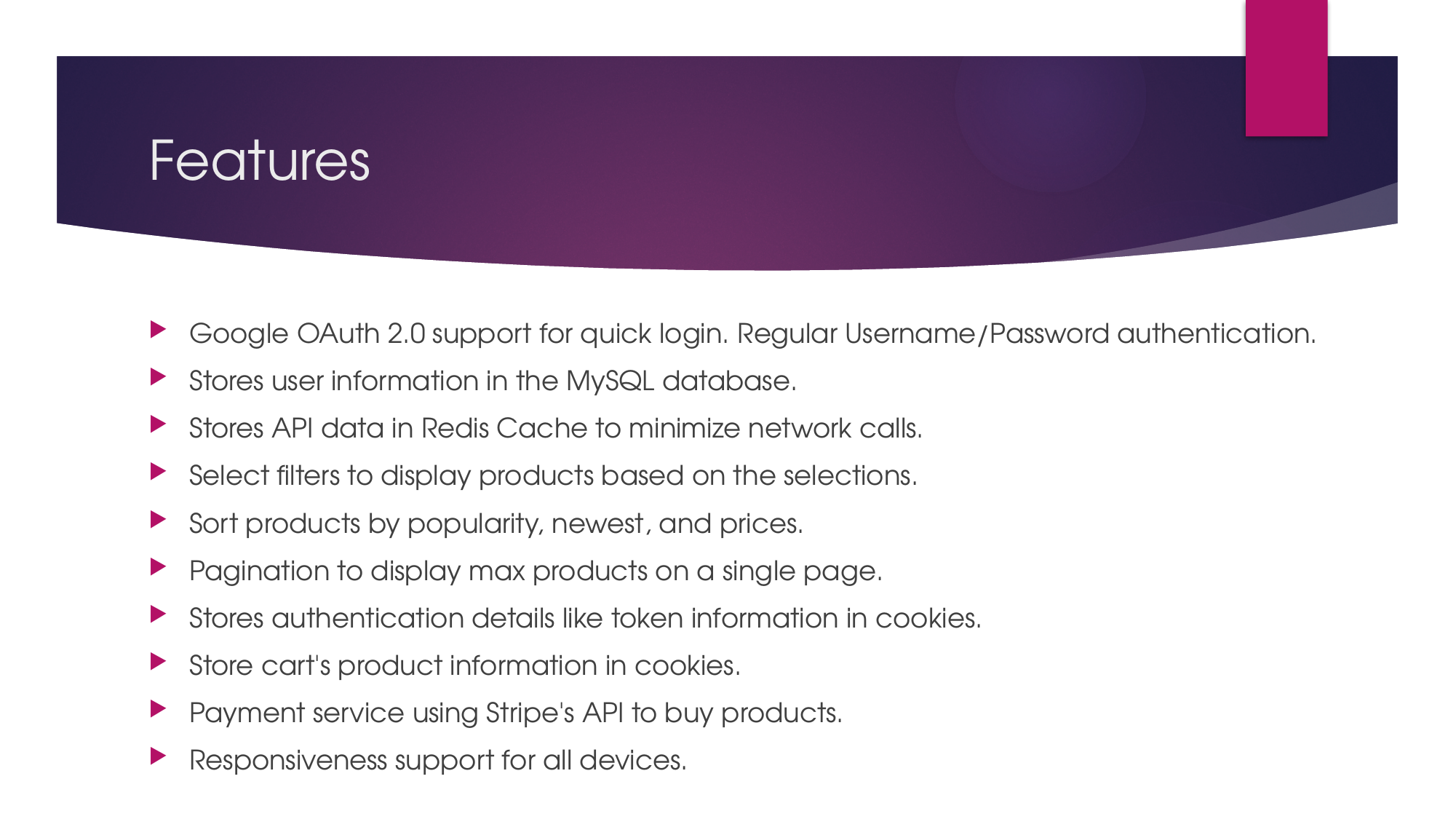

# Features
Google OAuth 2.0 support for quick login. Regular Username/Password authentication.
Stores user information in the MySQL database.
Stores API data in Redis Cache to minimize network calls.
Select filters to display products based on the selections.
Sort products by popularity, newest, and prices.
Pagination to display max products on a single page.
Stores authentication details like token information in cookies.
Store cart's product information in cookies.
Payment service using Stripe's API to buy products.
Responsiveness support for all devices.